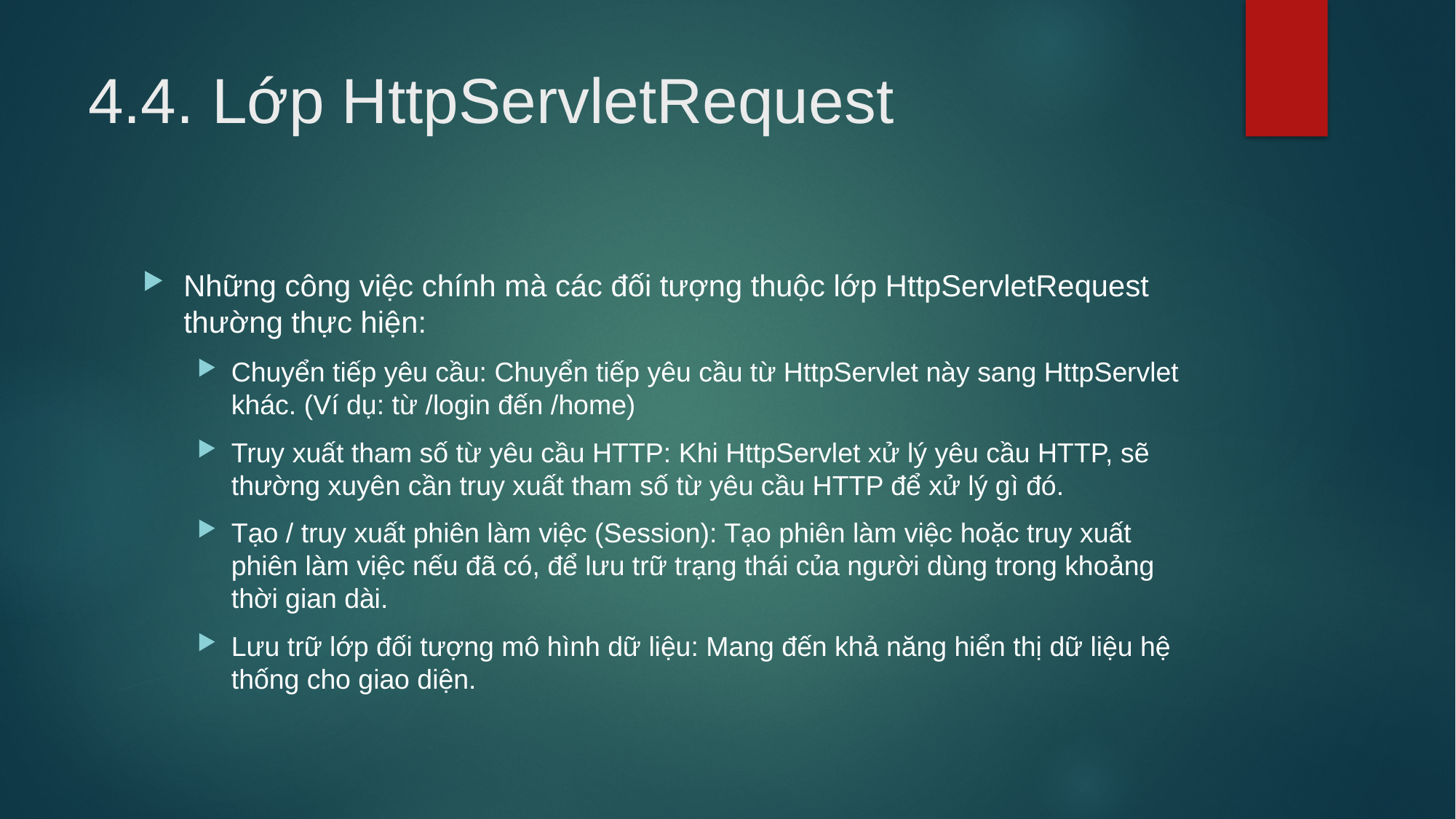

# 4.4. Lớp HttpServletRequest
Những công việc chính mà các đối tượng thuộc lớp HttpServletRequest thường thực hiện:
Chuyển tiếp yêu cầu: Chuyển tiếp yêu cầu từ HttpServlet này sang HttpServlet khác. (Ví dụ: từ /login đến /home)
Truy xuất tham số từ yêu cầu HTTP: Khi HttpServlet xử lý yêu cầu HTTP, sẽ thường xuyên cần truy xuất tham số từ yêu cầu HTTP để xử lý gì đó.
Tạo / truy xuất phiên làm việc (Session): Tạo phiên làm việc hoặc truy xuất phiên làm việc nếu đã có, để lưu trữ trạng thái của người dùng trong khoảng thời gian dài.
Lưu trữ lớp đối tượng mô hình dữ liệu: Mang đến khả năng hiển thị dữ liệu hệ thống cho giao diện.